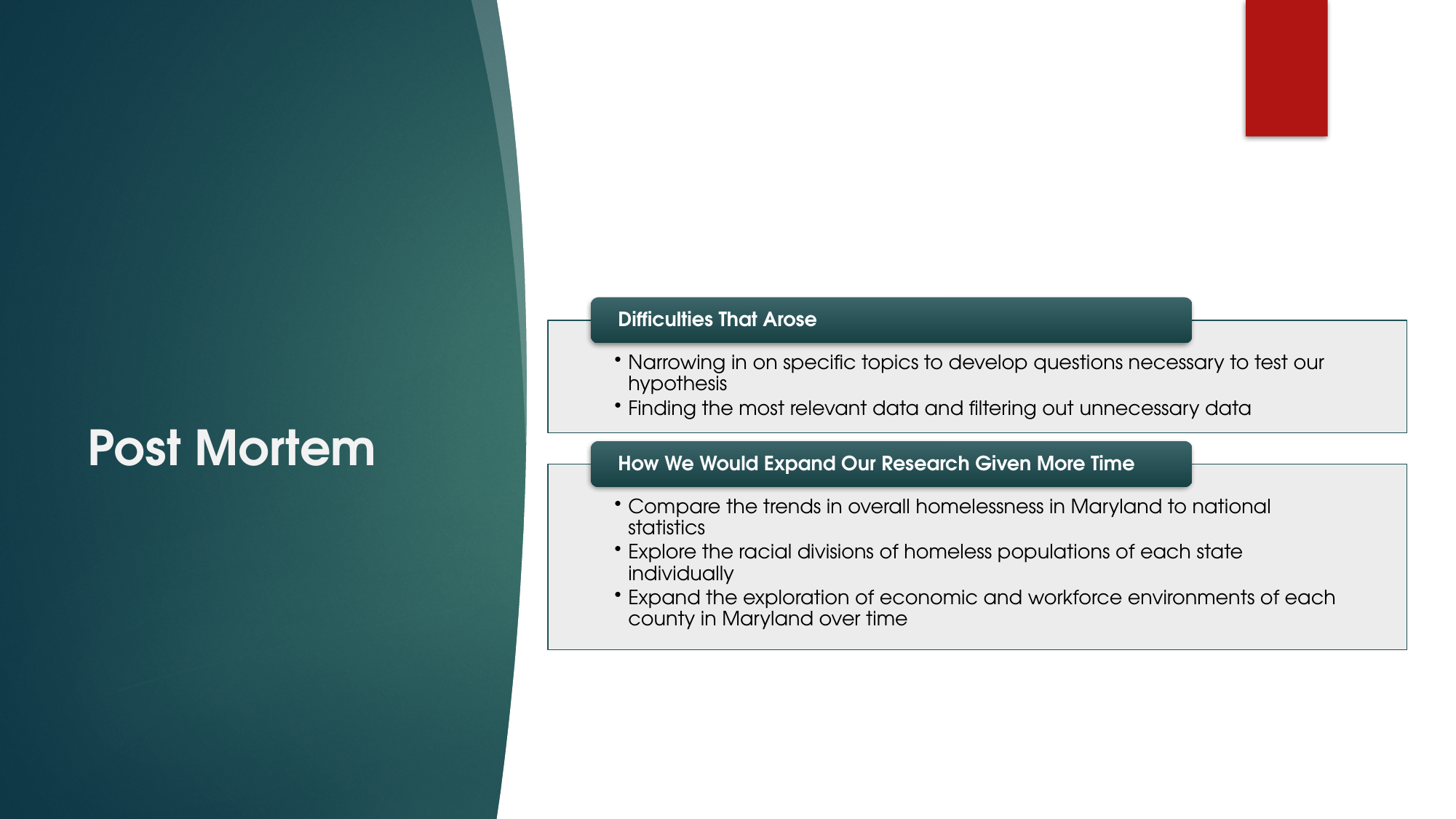

Narrowing in on specific topics to develop questions necessary to test our hypothesis
Finding the most relevant data and filtering out unnecessary data
Difficulties That Arose
Compare the trends in overall homelessness in Maryland to national statistics
Explore the racial divisions of homeless populations of each state individually
Expand the exploration of economic and workforce environments of each county in Maryland over time
How We Would Expand Our Research Given More Time
# Post Mortem